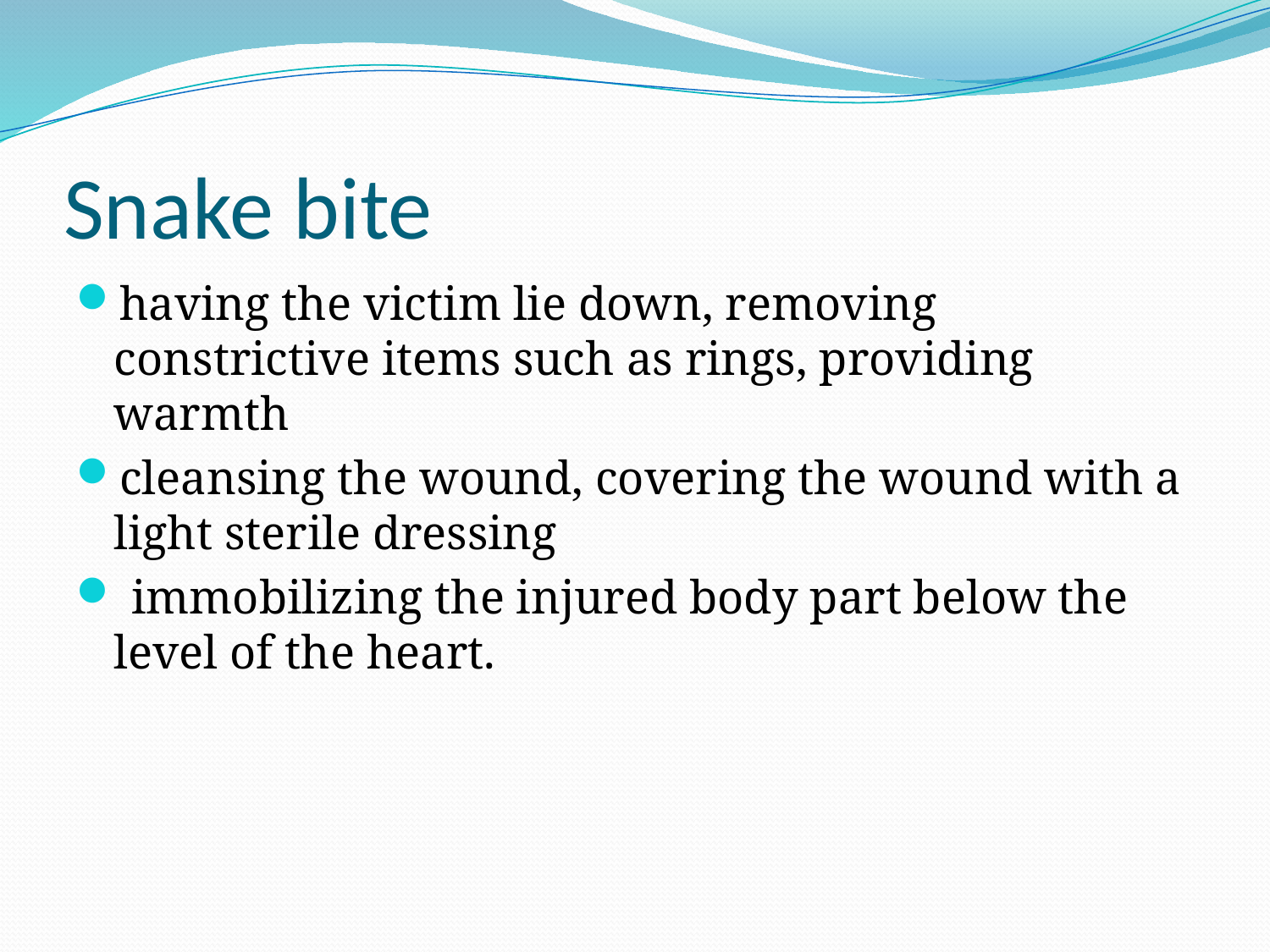

# Snake bite
having the victim lie down, removing constrictive items such as rings, providing warmth
cleansing the wound, covering the wound with a light sterile dressing
 immobilizing the injured body part below the level of the heart.